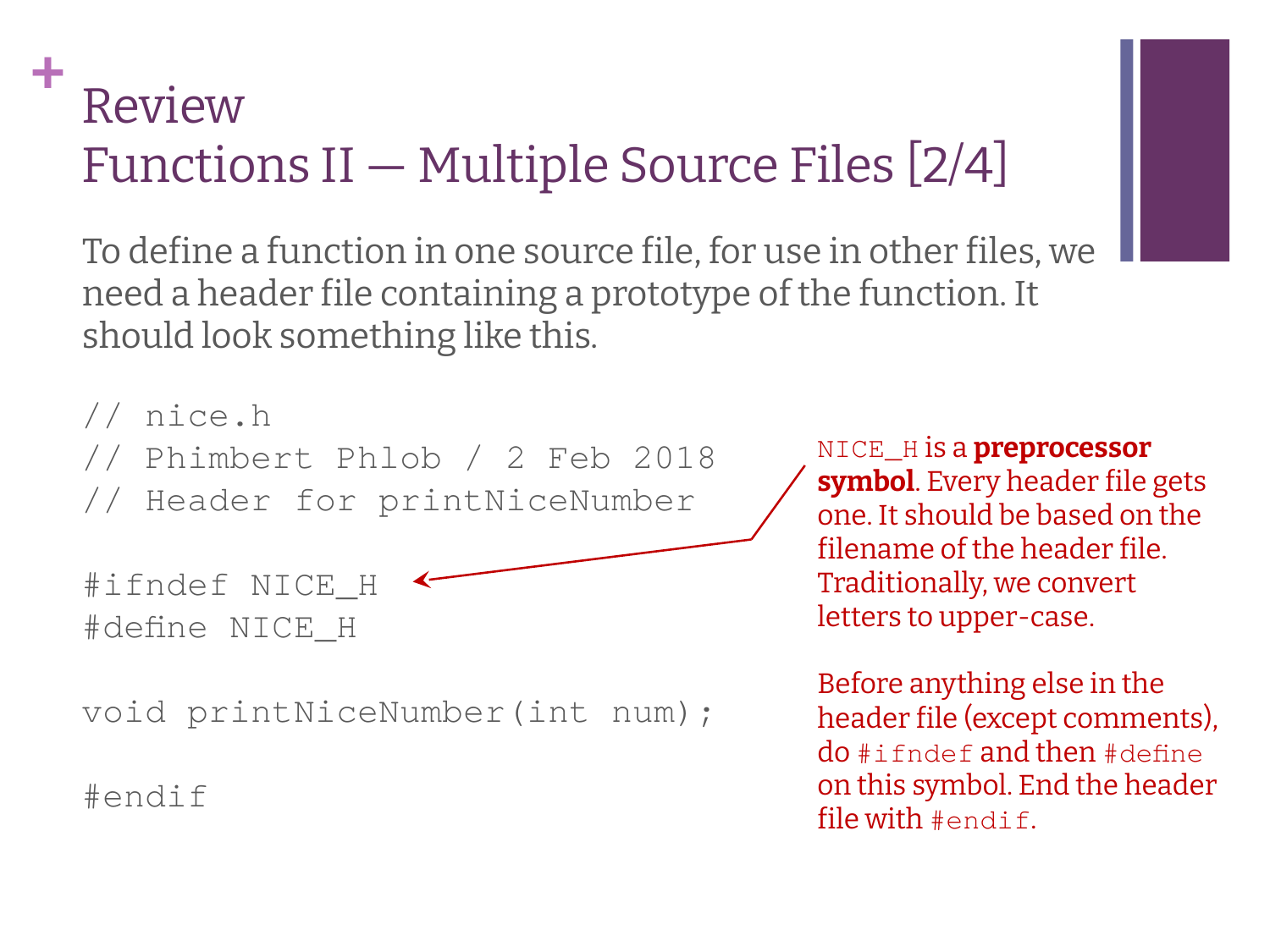

# Review Functions II — Multiple Source Files [2/4]
To define a function in one source file, for use in other files, we need a header file containing a prototype of the function. It should look something like this.
// nice.h
// Phimbert Phlob / 2 Feb 2018
// Header for printNiceNumber
#ifndef NICE_H
#define NICE_H
void printNiceNumber(int num);
#endif
NICE_H is a preprocessor symbol. Every header file gets one. It should be based on the filename of the header file. Traditionally, we convert letters to upper-case.

Before anything else in the header file (except comments), do #ifndef and then #define on this symbol. End the header file with #endif.